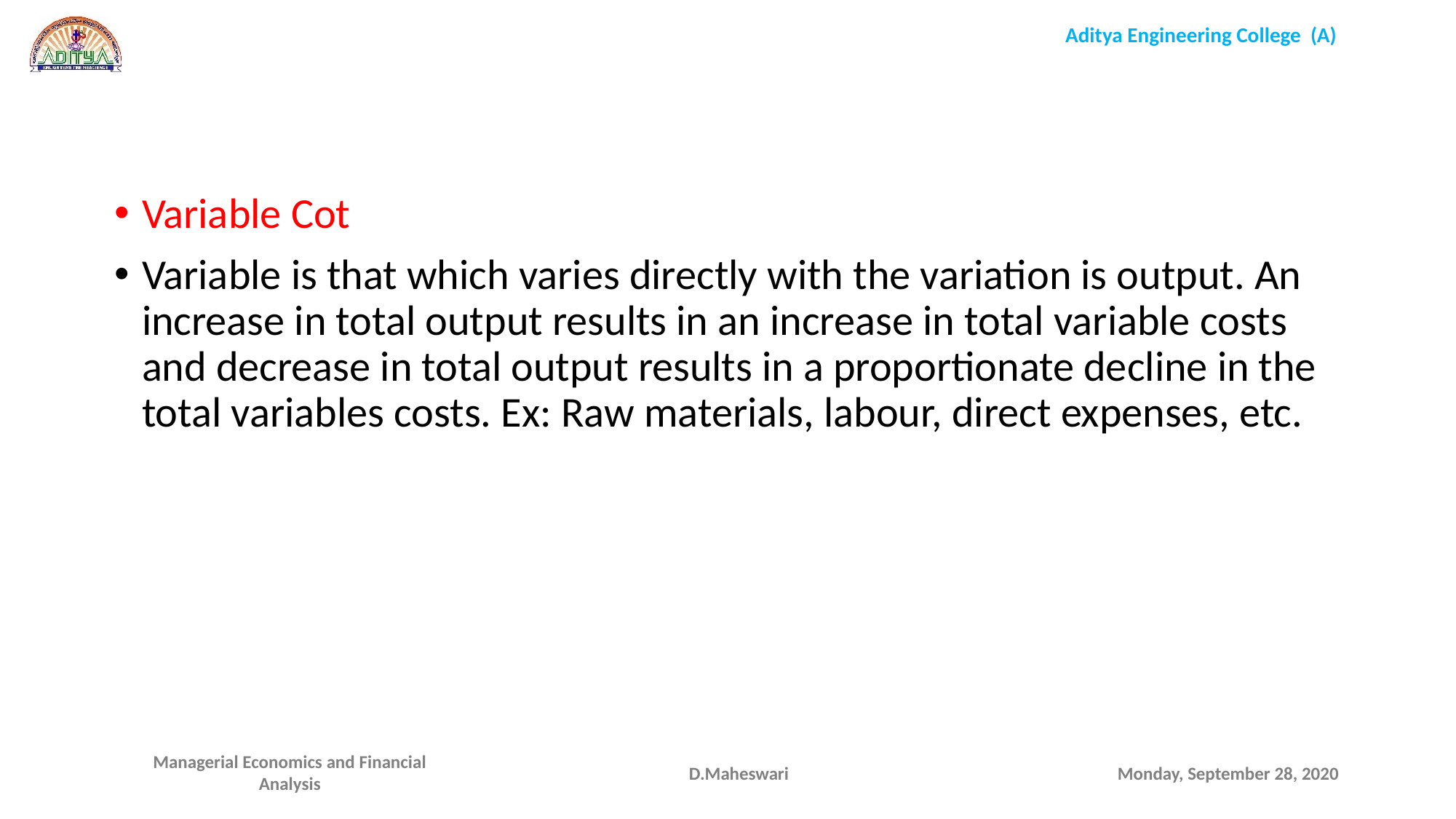

Variable Cot
Variable is that which varies directly with the variation is output. An increase in total output results in an increase in total variable costs and decrease in total output results in a proportionate decline in the total variables costs. Ex: Raw materials, labour, direct expenses, etc.
D.Maheswari
Monday, September 28, 2020